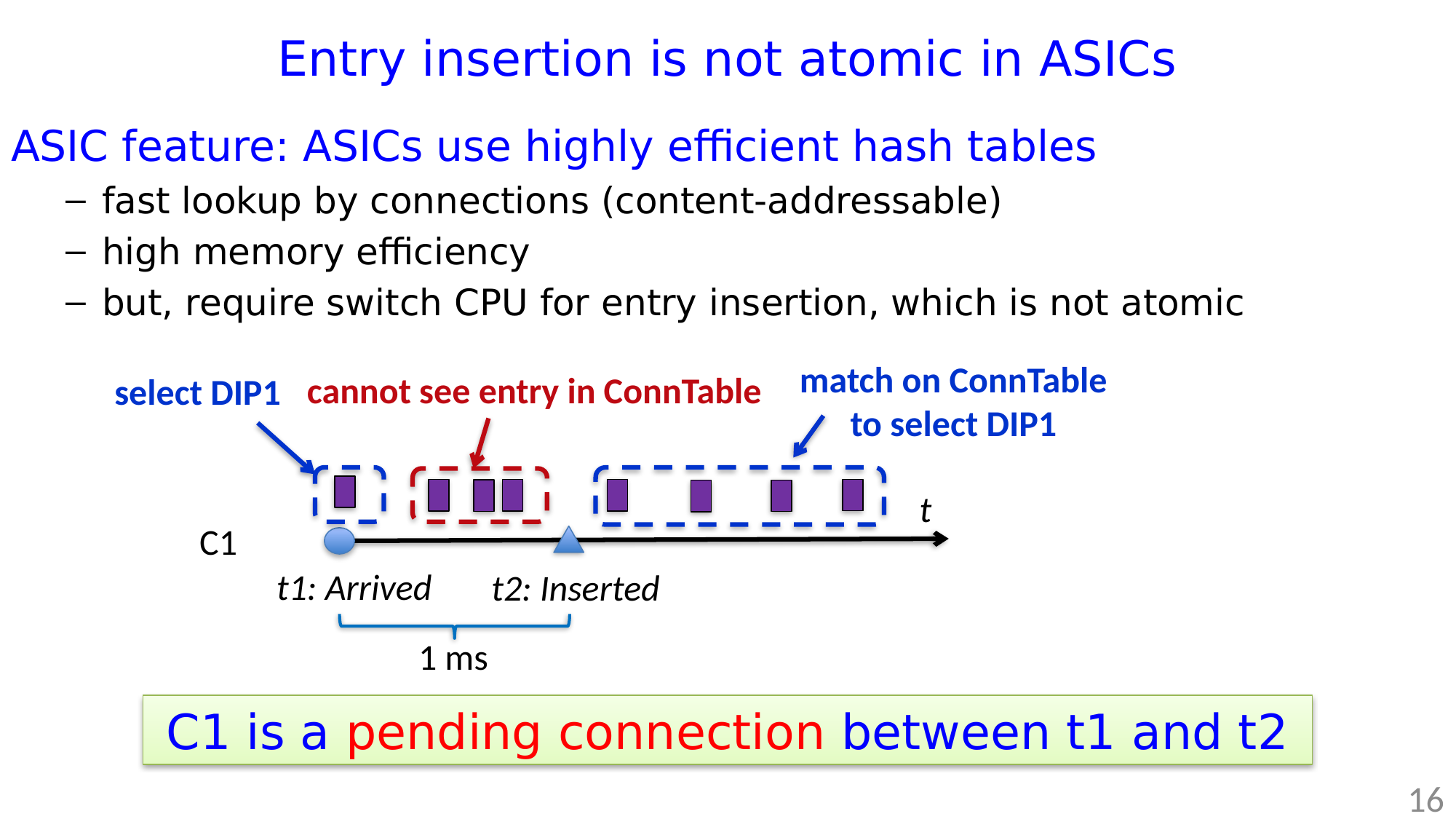

# Entry insertion is not atomic in ASICs
ASIC feature: ASICs use highly efficient hash tables
fast lookup by connections (content-addressable)
high memory efficiency
but, require switch CPU for entry insertion, which is not atomic
match on ConnTable
to select DIP1

cannot see entry in ConnTable

select DIP1

t

C1

t1: Arrived
t2: Inserted

1 ms
C1 is a pending connection between t1 and t2
16